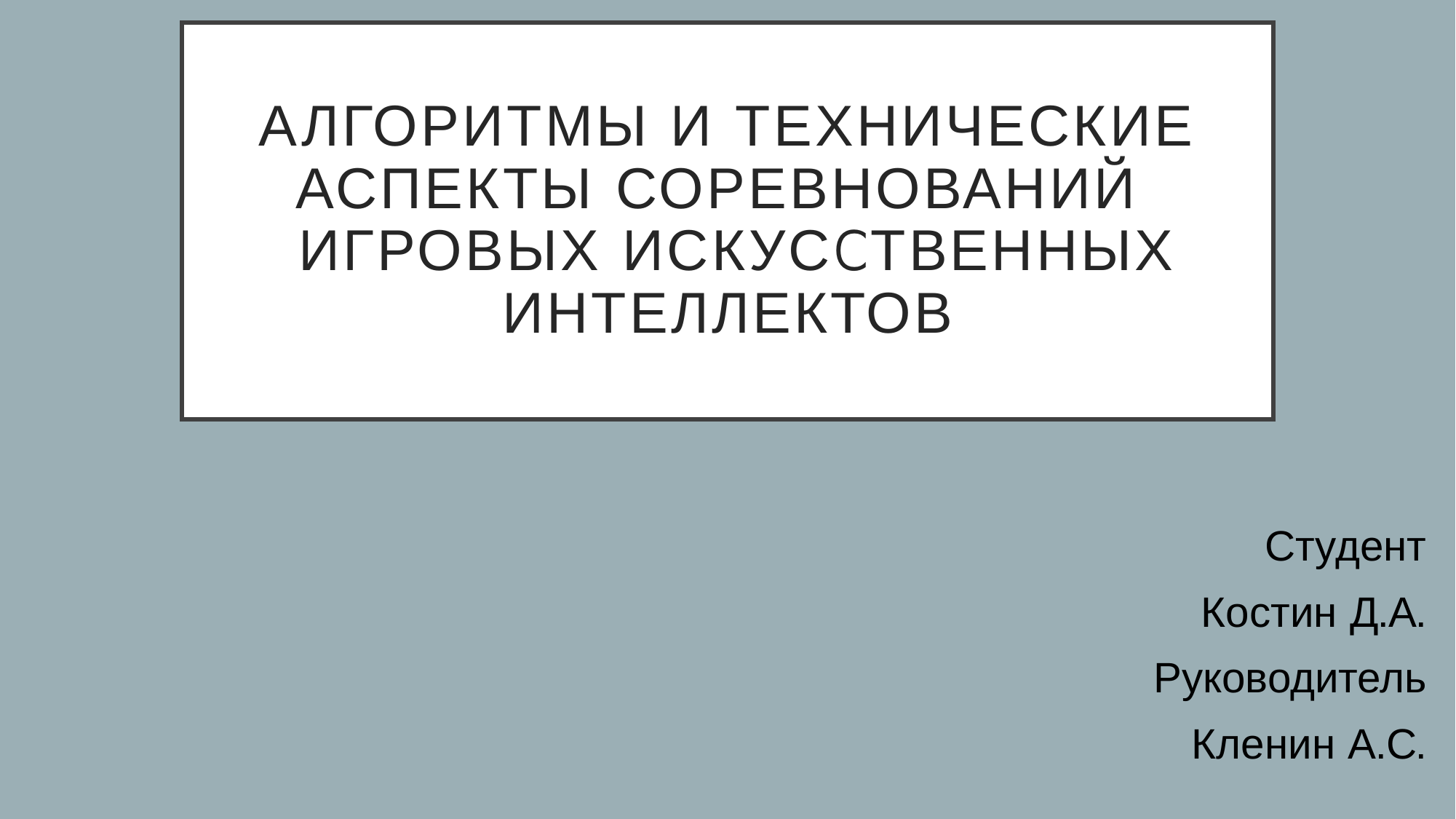

# Алгоритмы и технические аспекты соревнований игровых искусcтвенных интеллектов
Студент
Костин Д.А.
Руководитель
Кленин А.С.